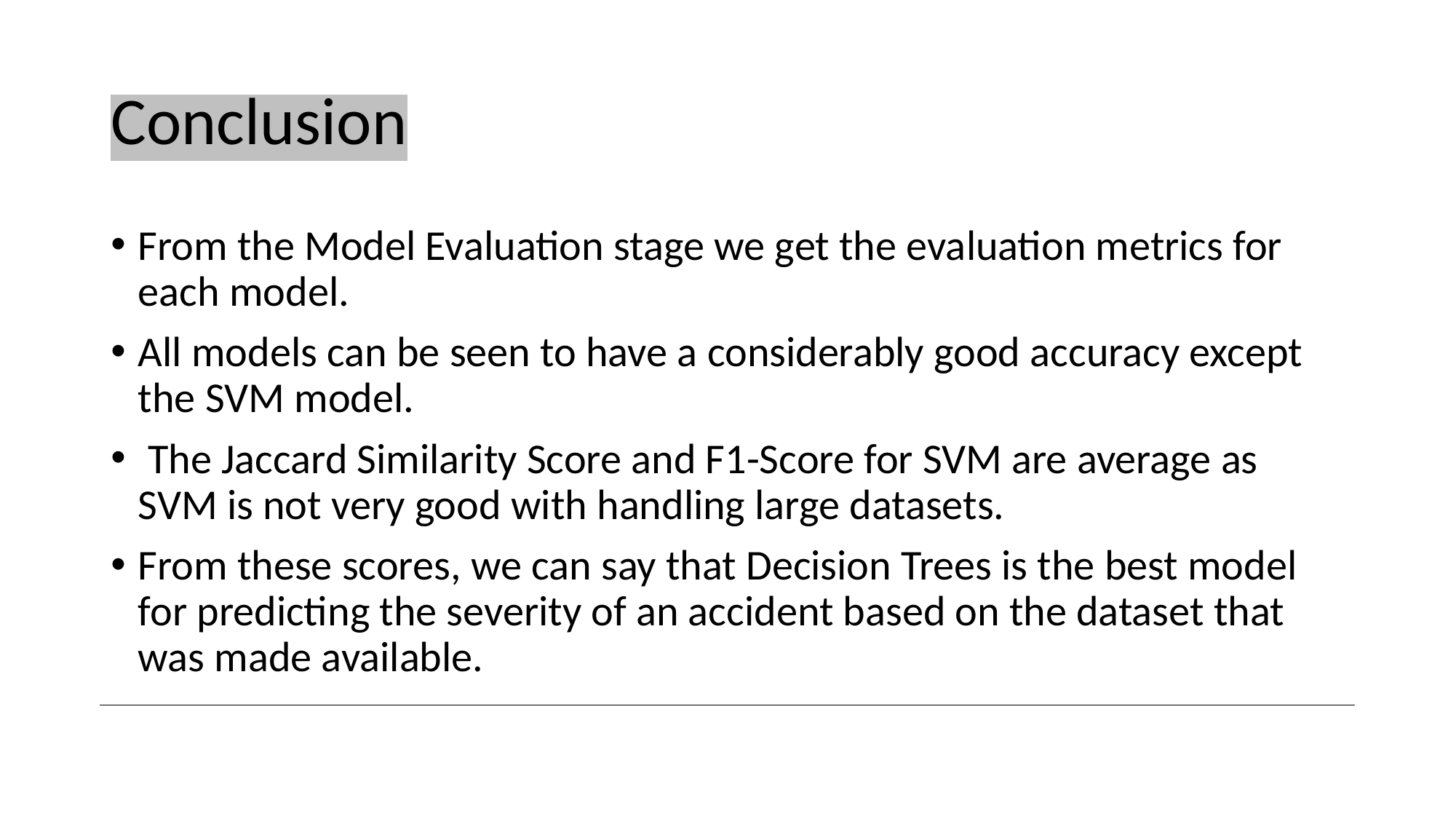

# Conclusion
From the Model Evaluation stage we get the evaluation metrics for each model.
All models can be seen to have a considerably good accuracy except the SVM model.
 The Jaccard Similarity Score and F1-Score for SVM are average as SVM is not very good with handling large datasets.
From these scores, we can say that Decision Trees is the best model for predicting the severity of an accident based on the dataset that was made available.